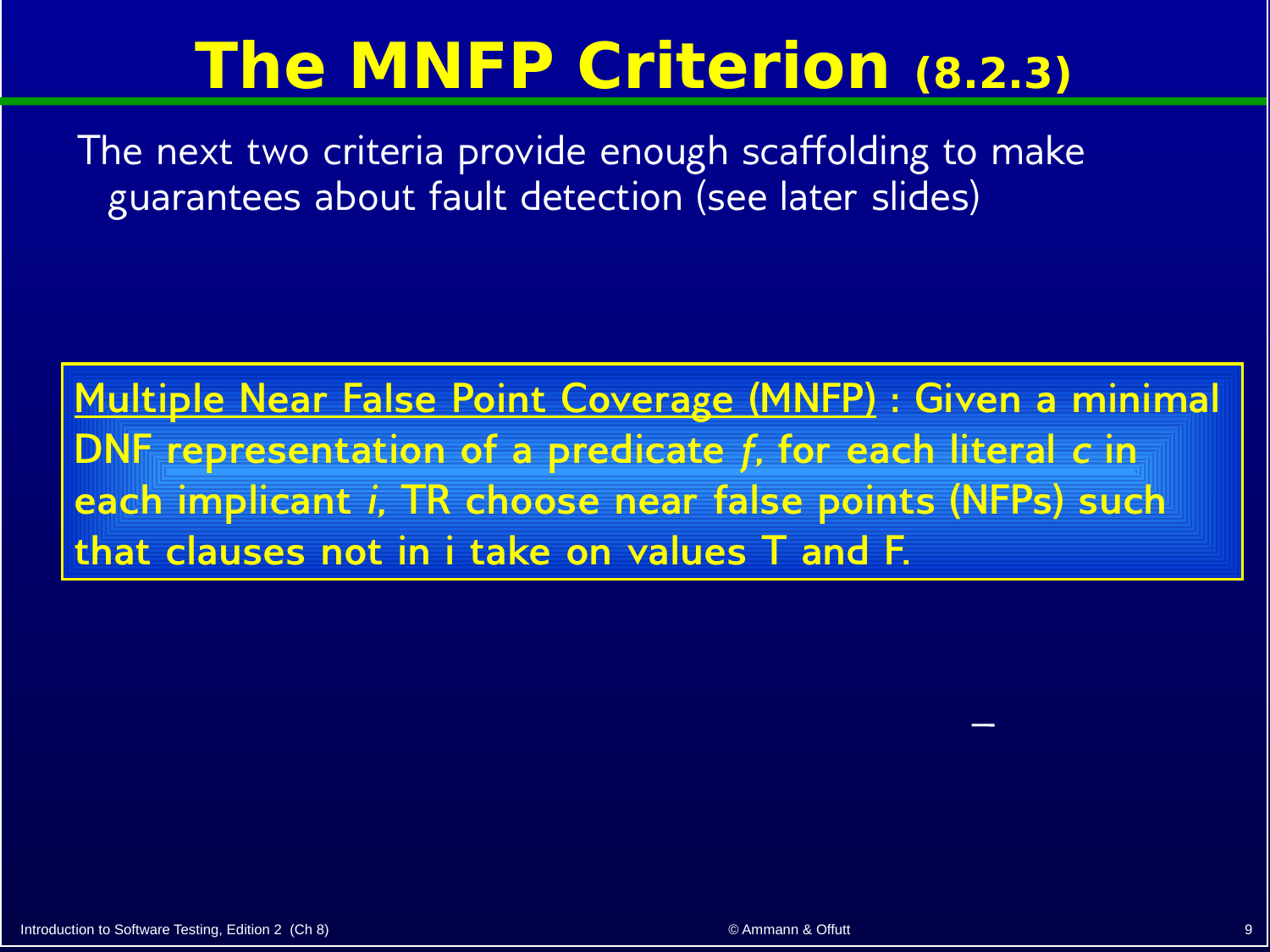

The MNFP Criterion (8.2.3)
The next two criteria provide enough scaffolding to make guarantees about fault detection (see later slides)
Multiple Near False Point Coverage (MNFP) : Given a minimal DNF representation of a predicate f, for each literal c in each implicant i, TR choose near false points (NFPs) such that clauses not in i take on values T and F.

9
© Ammann & Offutt
Introduction to Software Testing, Edition 2  (Ch 8)